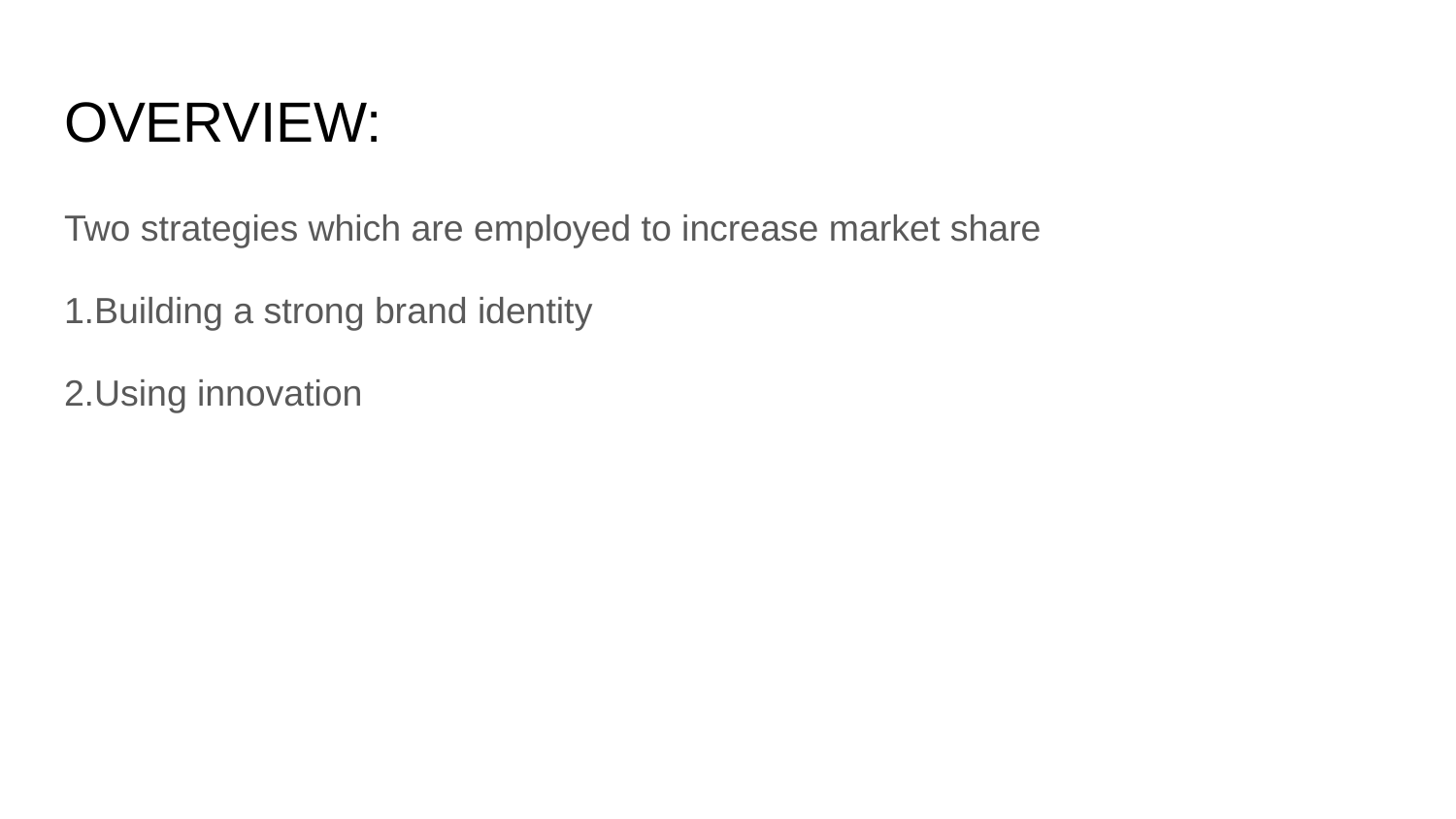

# OVERVIEW:
Two strategies which are employed to increase market share
1.Building a strong brand identity
2.Using innovation